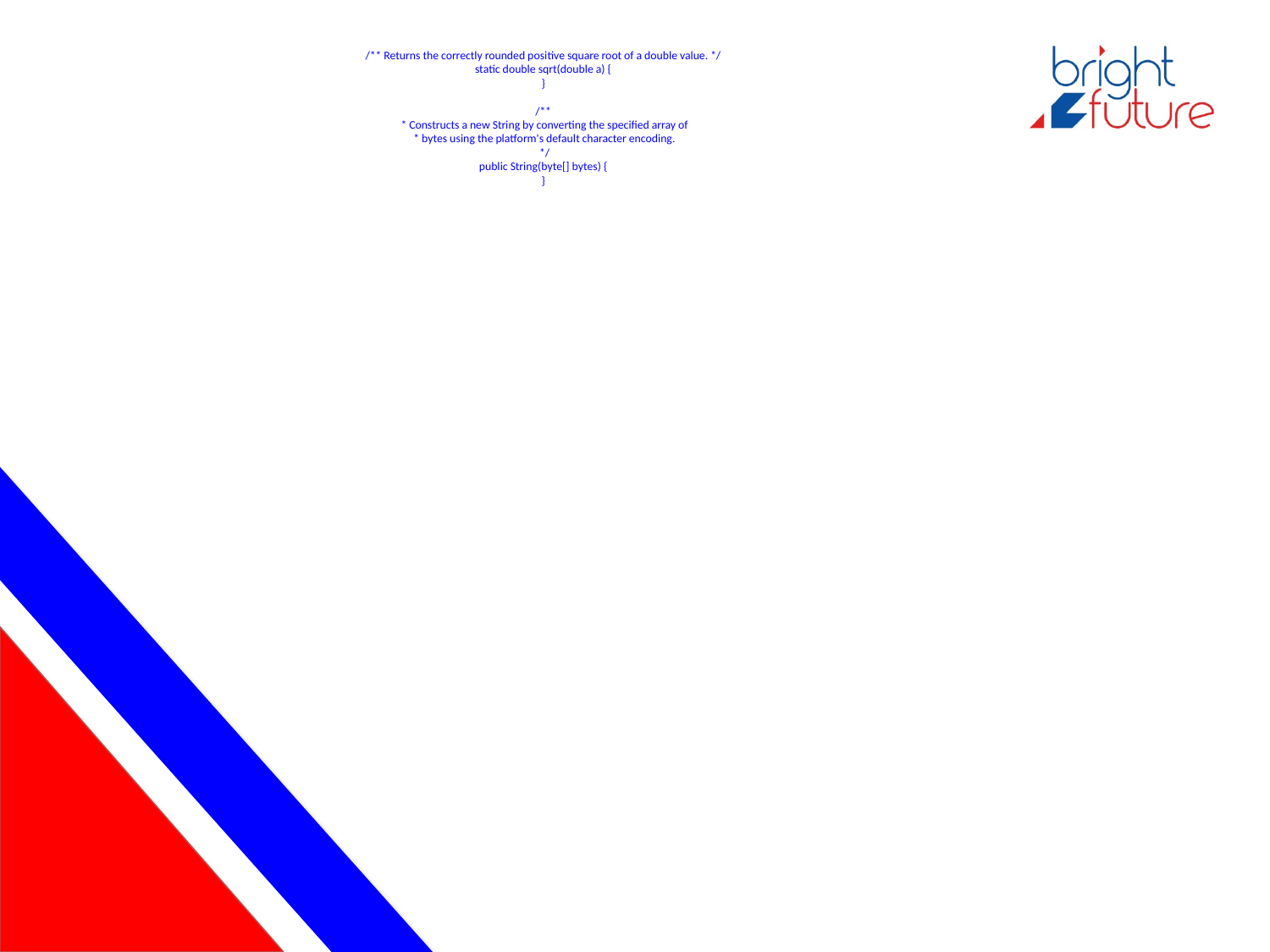

# /** Returns the correctly rounded positive square root of a double value. */ static double sqrt(double a) { } /** * Constructs a new String by converting the specified array of * bytes using the platform's default character encoding. */ public String(byte[] bytes) { }